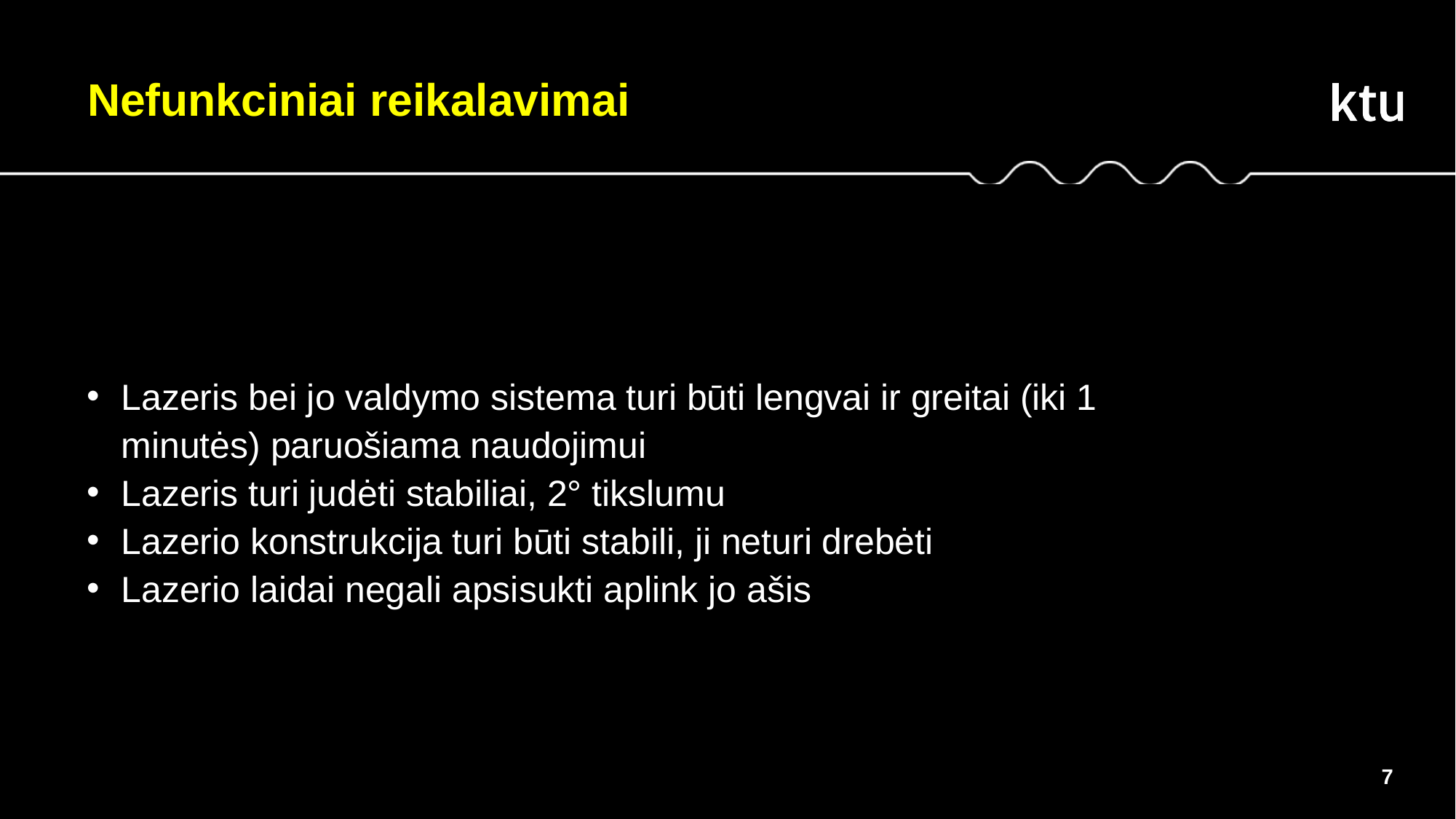

Nefunkciniai reikalavimai
Lazeris bei jo valdymo sistema turi būti lengvai ir greitai (iki 1 minutės) paruošiama naudojimui
Lazeris turi judėti stabiliai, 2° tikslumu
Lazerio konstrukcija turi būti stabili, ji neturi drebėti
Lazerio laidai negali apsisukti aplink jo ašis